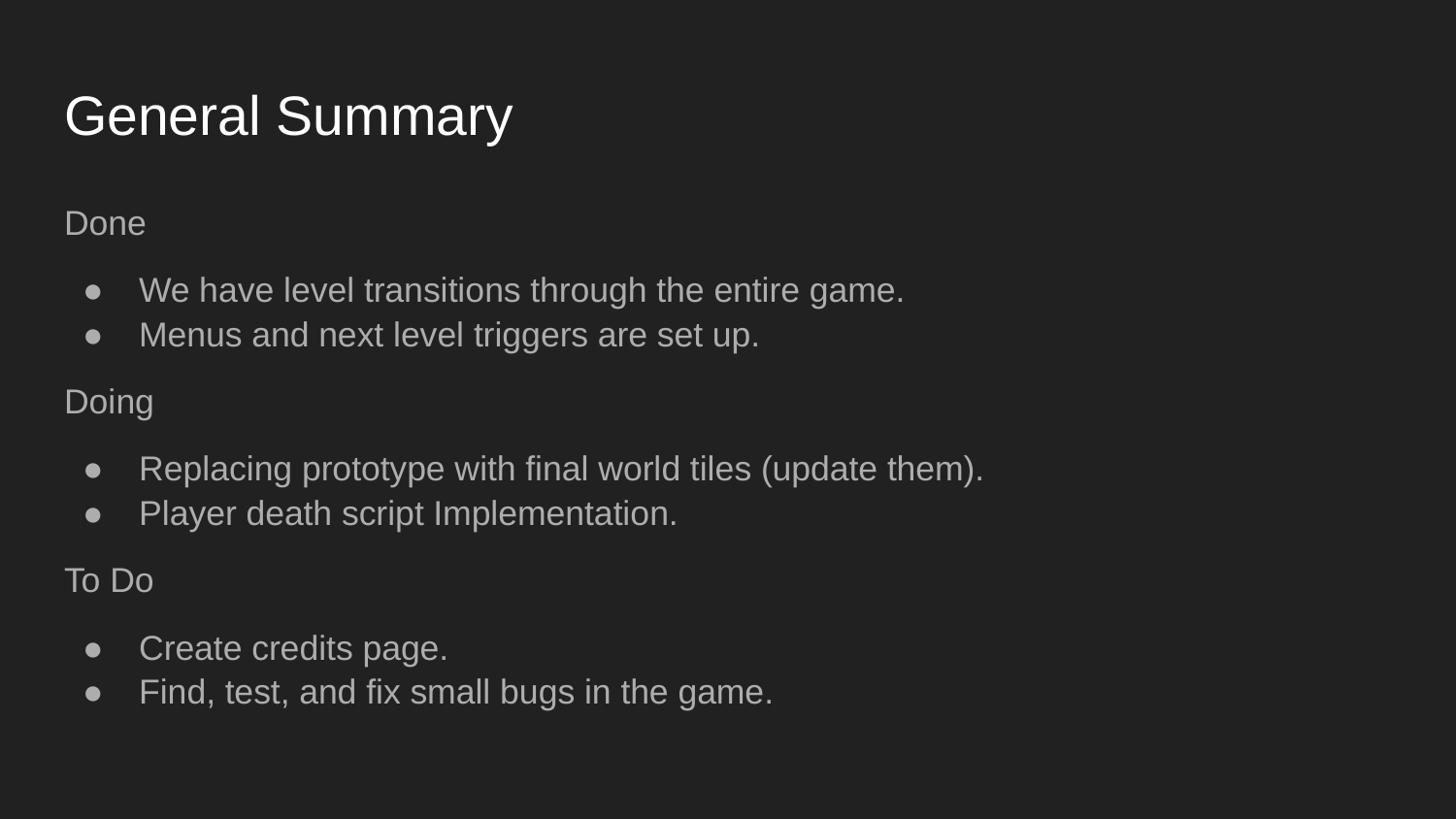

# General Summary
Done
We have level transitions through the entire game.
Menus and next level triggers are set up.
Doing
Replacing prototype with final world tiles (update them).
Player death script Implementation.
To Do
Create credits page.
Find, test, and fix small bugs in the game.